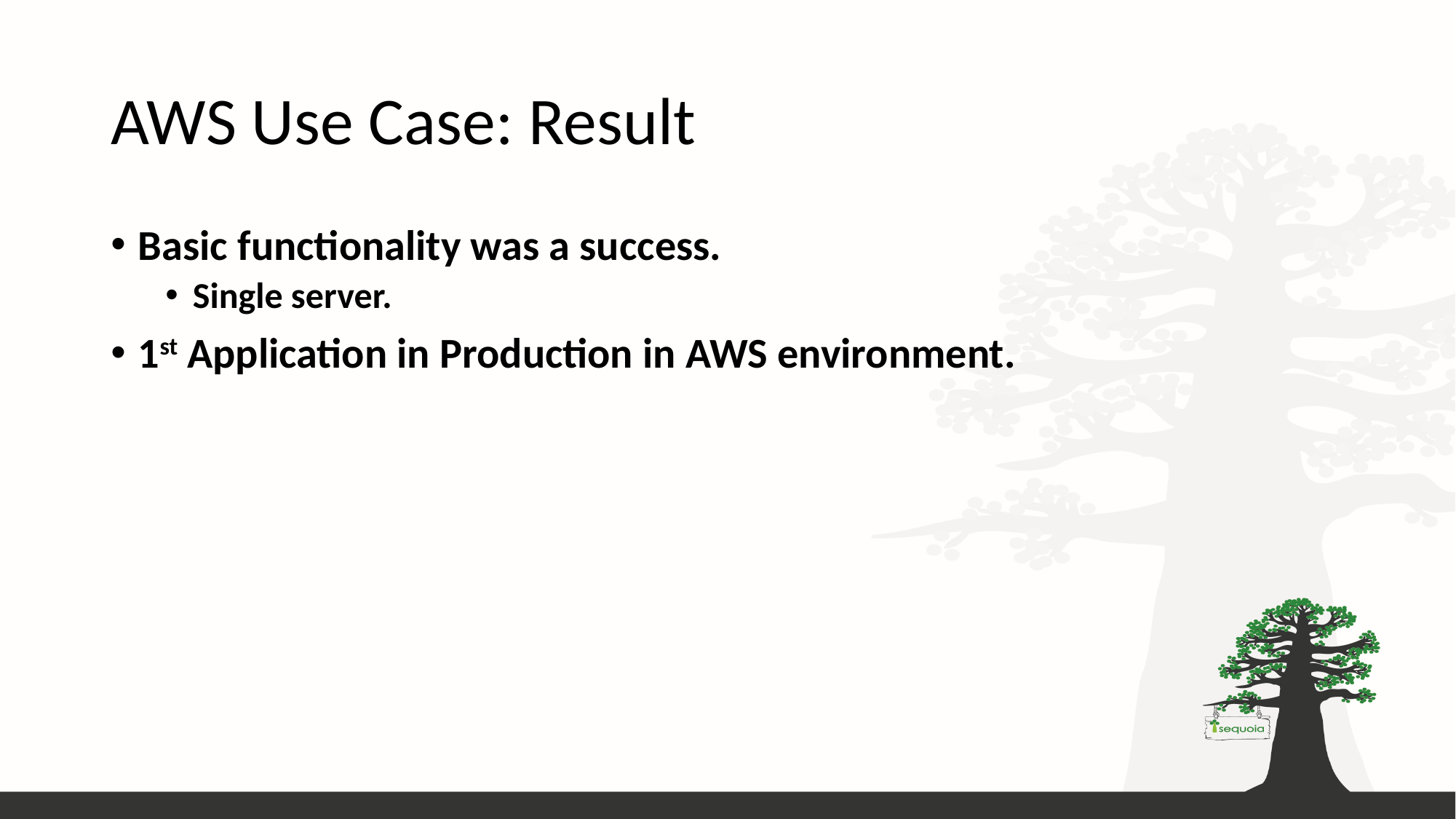

# AWS Use Case: Result
Basic functionality was a success.
Single server.
1st Application in Production in AWS environment.